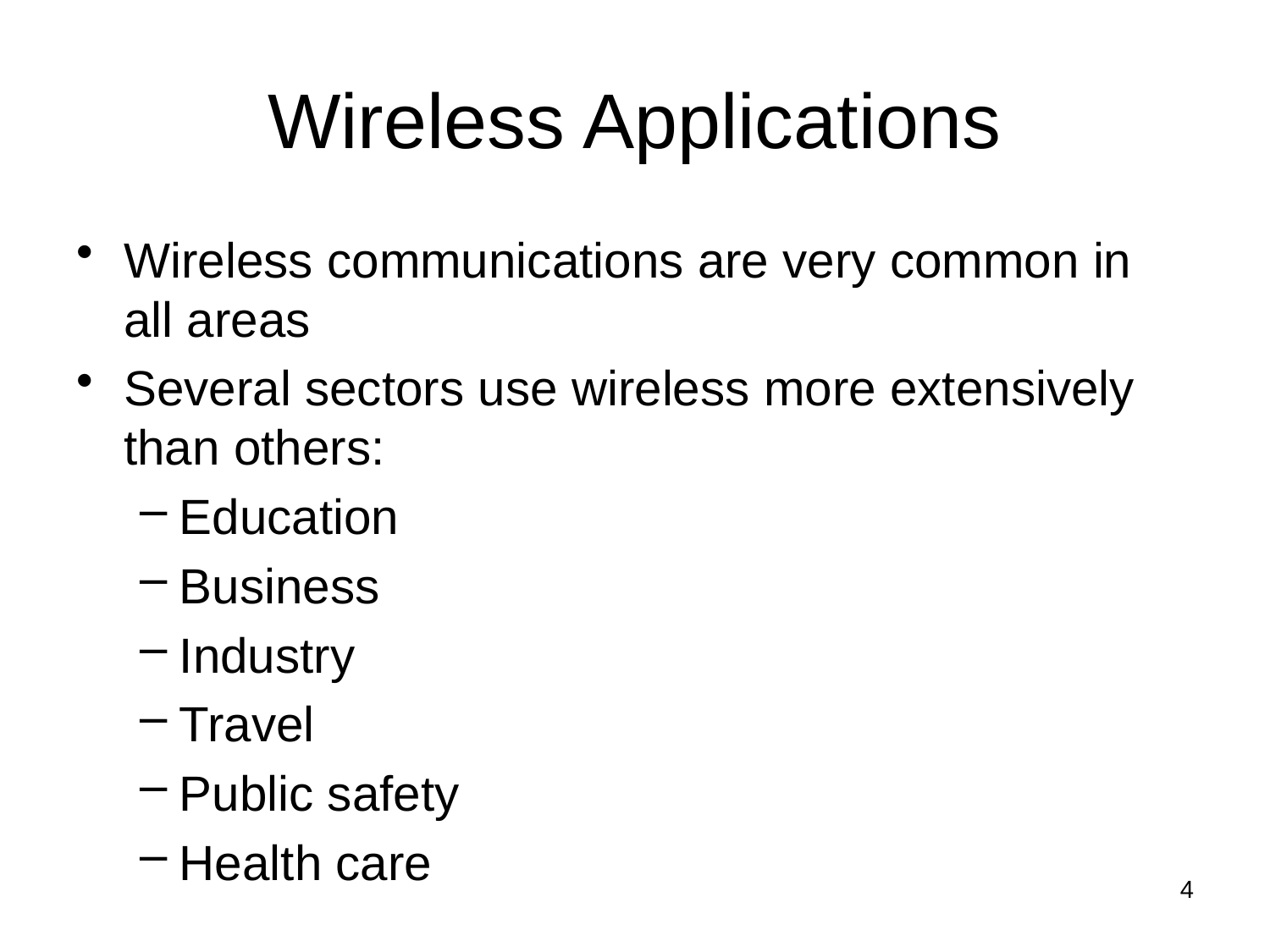

# Wireless Applications
Wireless communications are very common in all areas
Several sectors use wireless more extensively than others:
Education
Business
Industry
Travel
Public safety
Health care

4